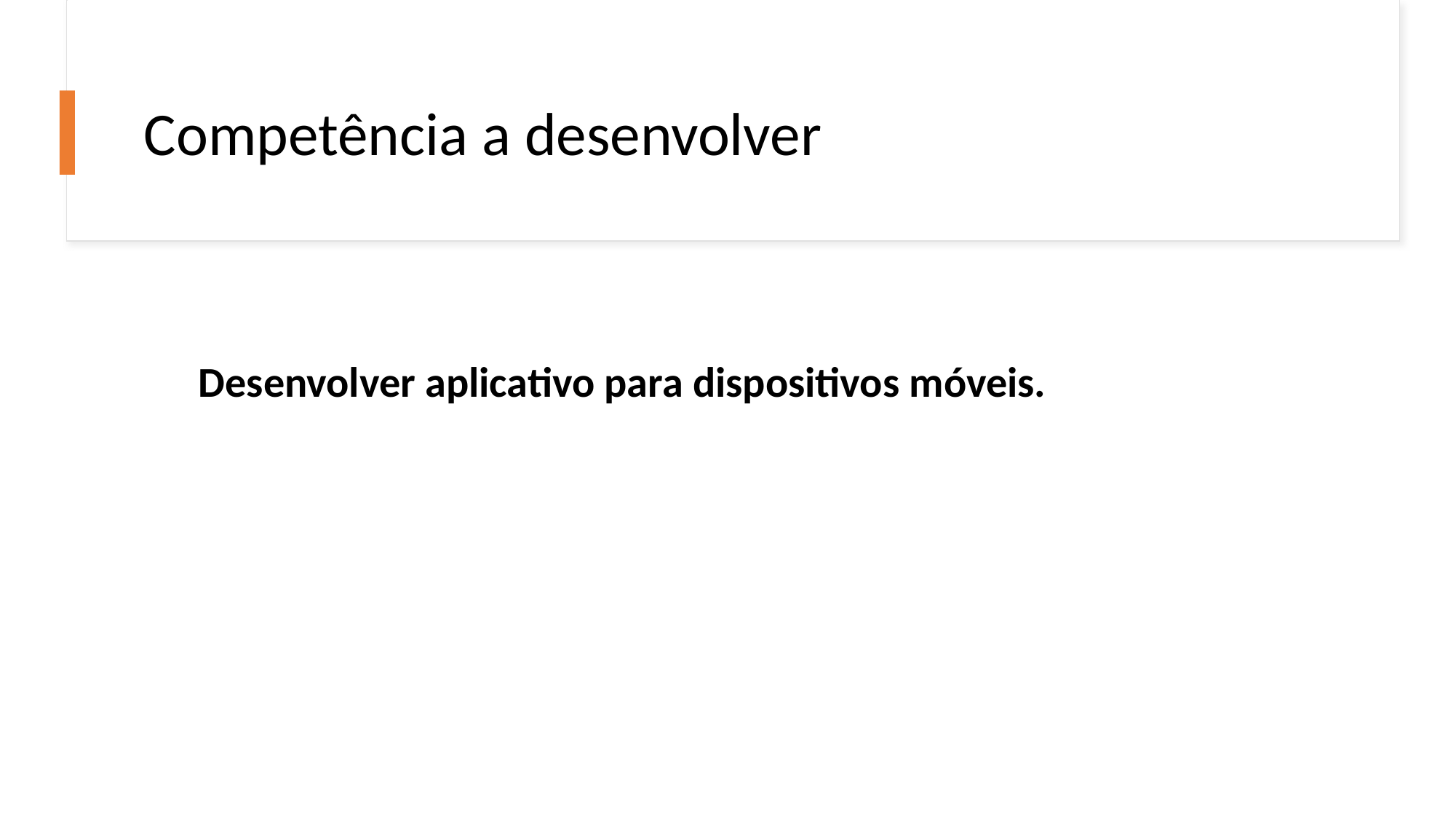

# Competência a desenvolver

Desenvolver aplicativo para dispositivos móveis.